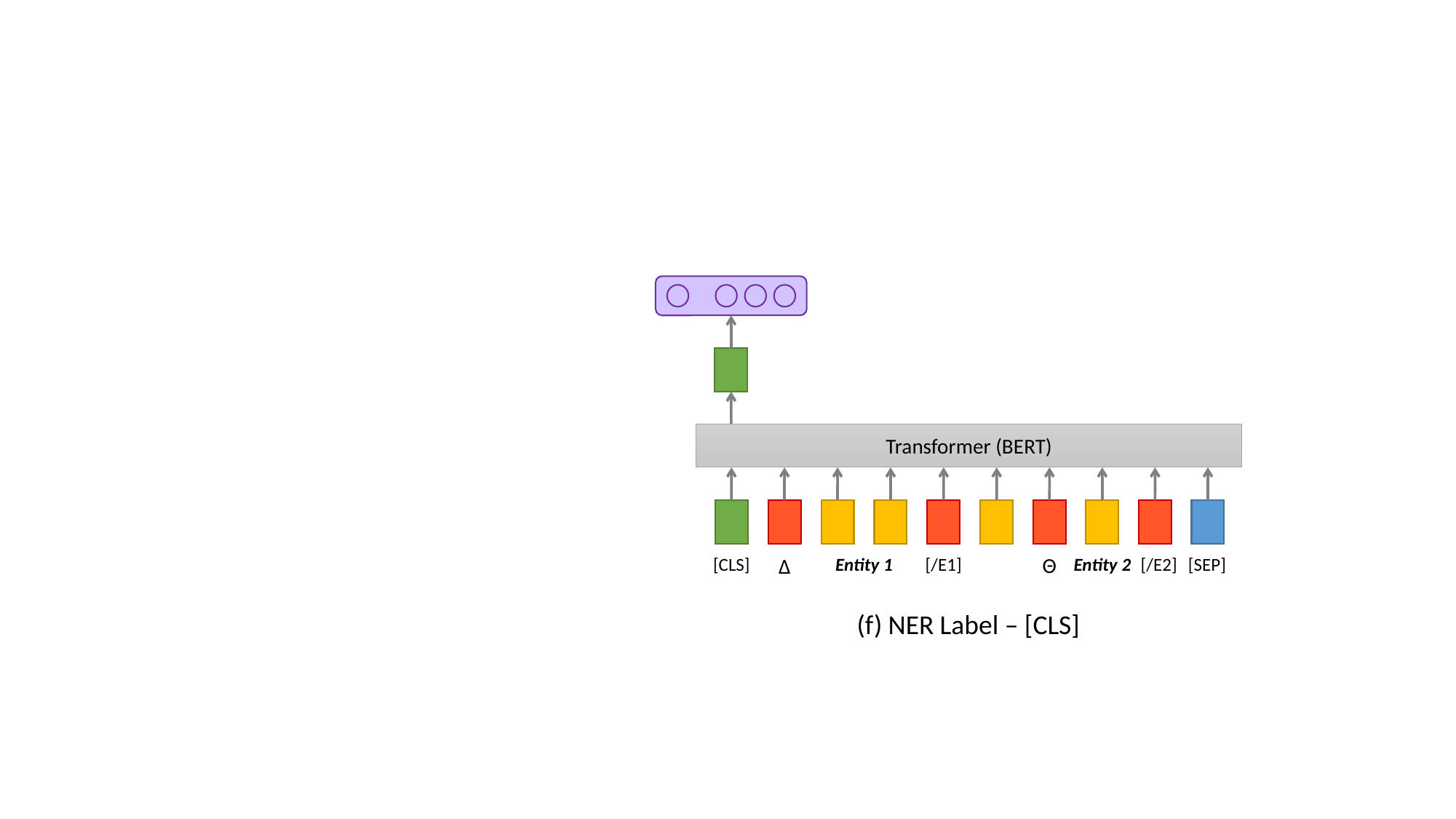

Transformer (BERT)

Θ
Δ
[CLS]
Entity 1
[/E1]
Entity 2
[/E2]
[SEP]
(f) NER Label – [CLS]